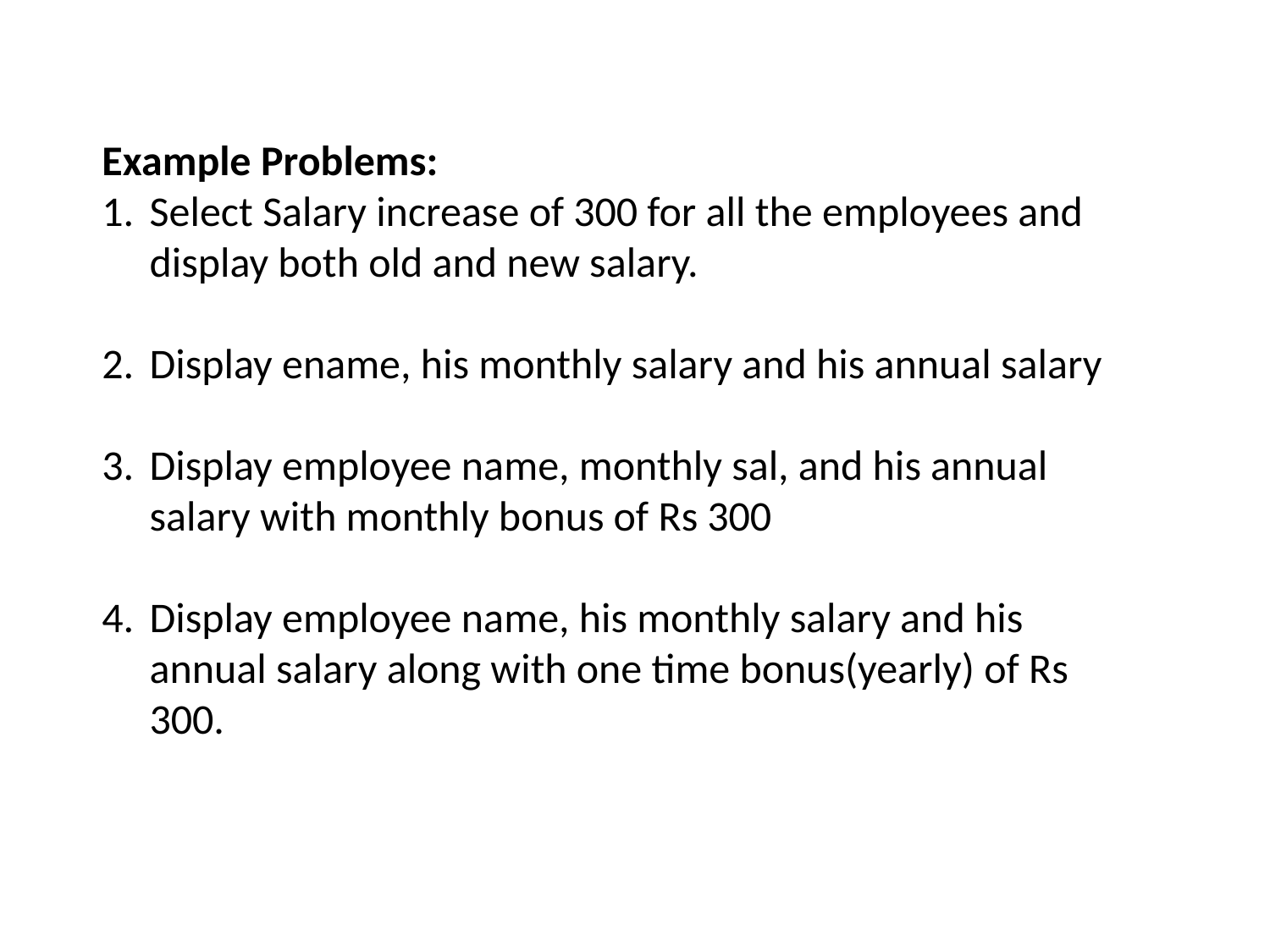

Example Problems:
Select Salary increase of 300 for all the employees and display both old and new salary.

Display ename, his monthly salary and his annual salary

Display employee name, monthly sal, and his annual salary with monthly bonus of Rs 300

Display employee name, his monthly salary and his annual salary along with one time bonus(yearly) of Rs 300.